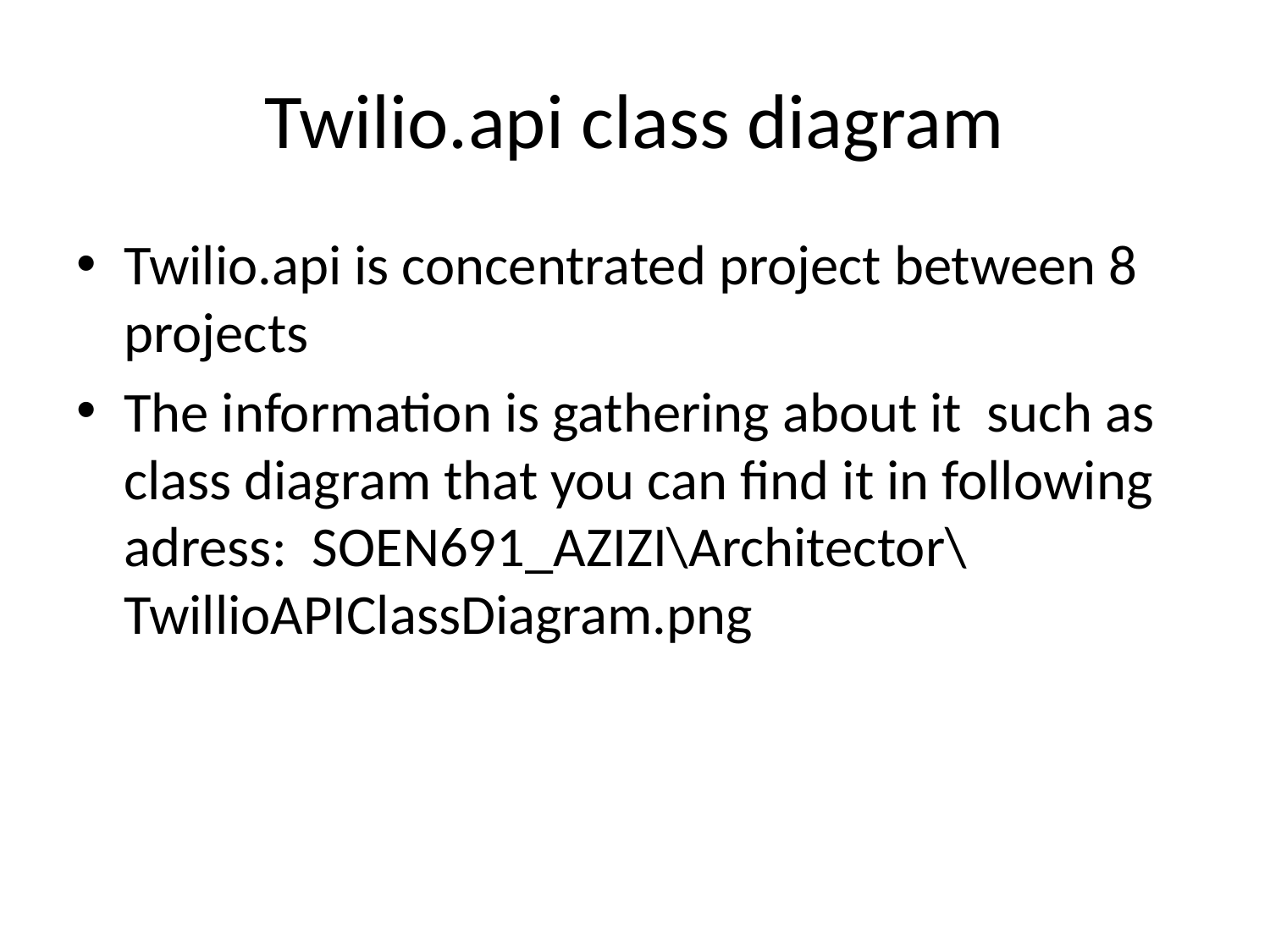

# Twilio.api class diagram
Twilio.api is concentrated project between 8 projects
The information is gathering about it  such as class diagram that you can find it in following adress:  SOEN691_AZIZI\Architector\TwillioAPIClassDiagram.png